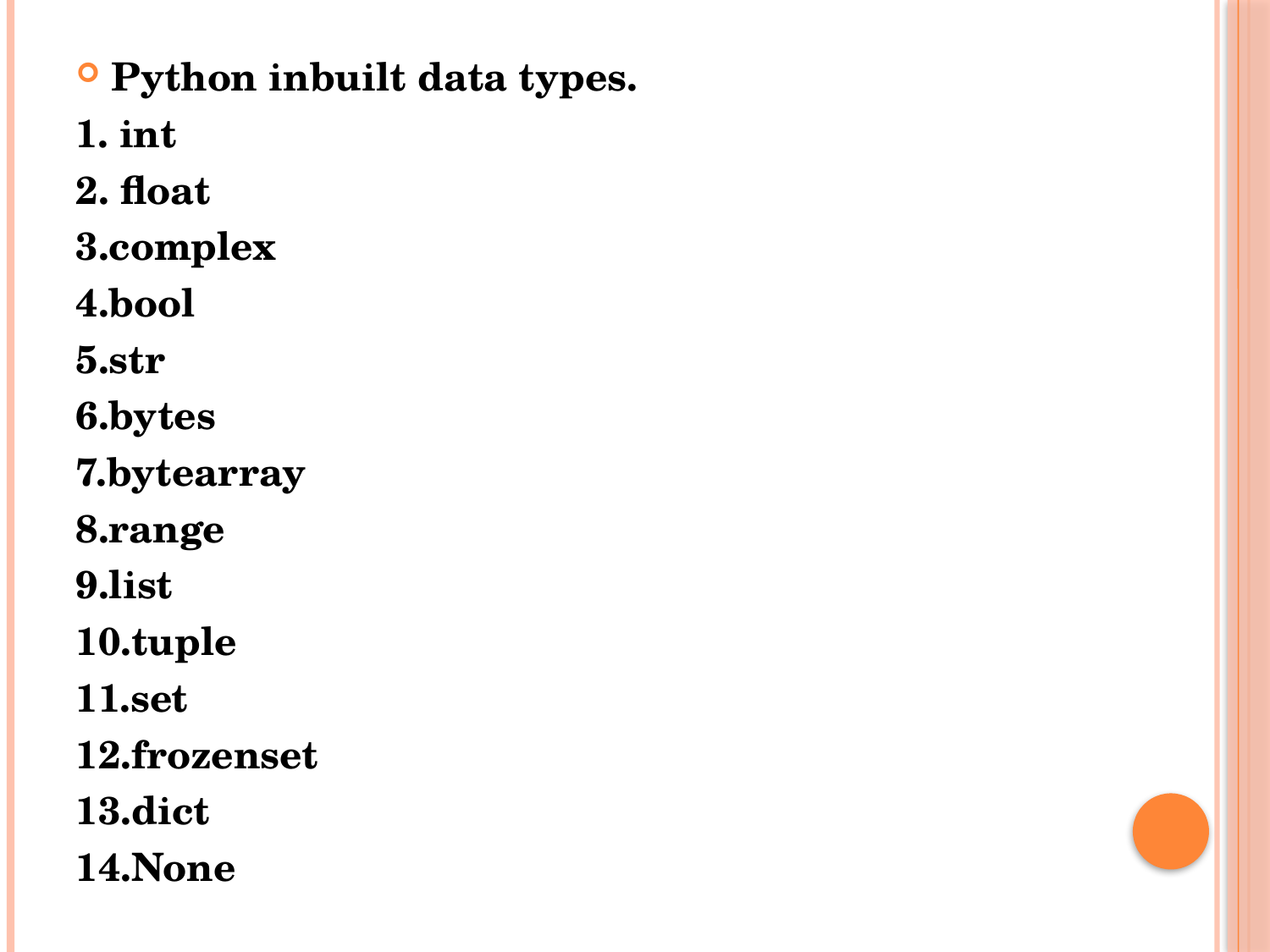

Python inbuilt data types.
1. int
2. float
3.complex
4.bool
5.str
6.bytes
7.bytearray
8.range
9.list
10.tuple
11.set
12.frozenset
13.dict
14.None